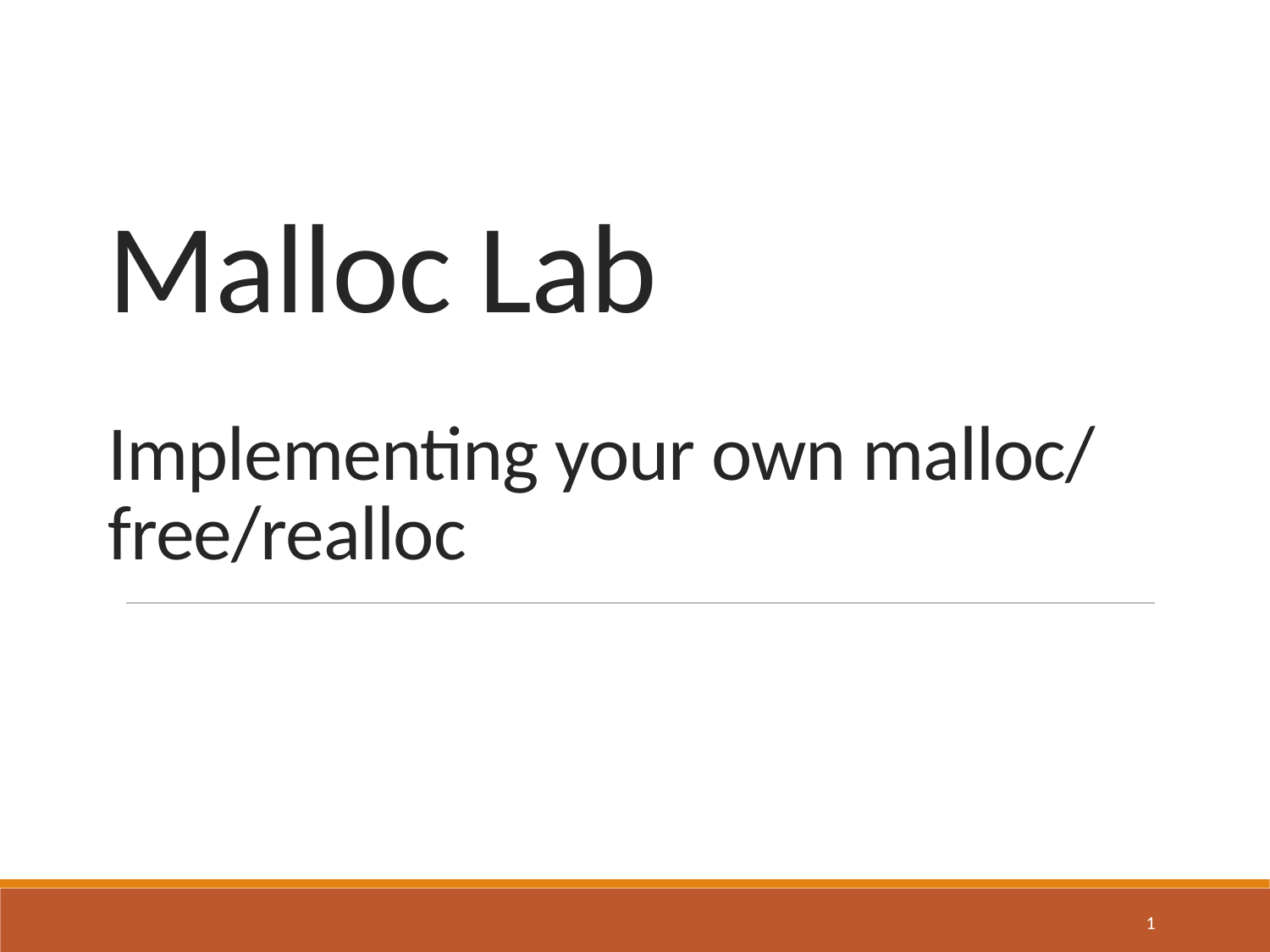

# Malloc Lab Implementing your own malloc/free/realloc

1